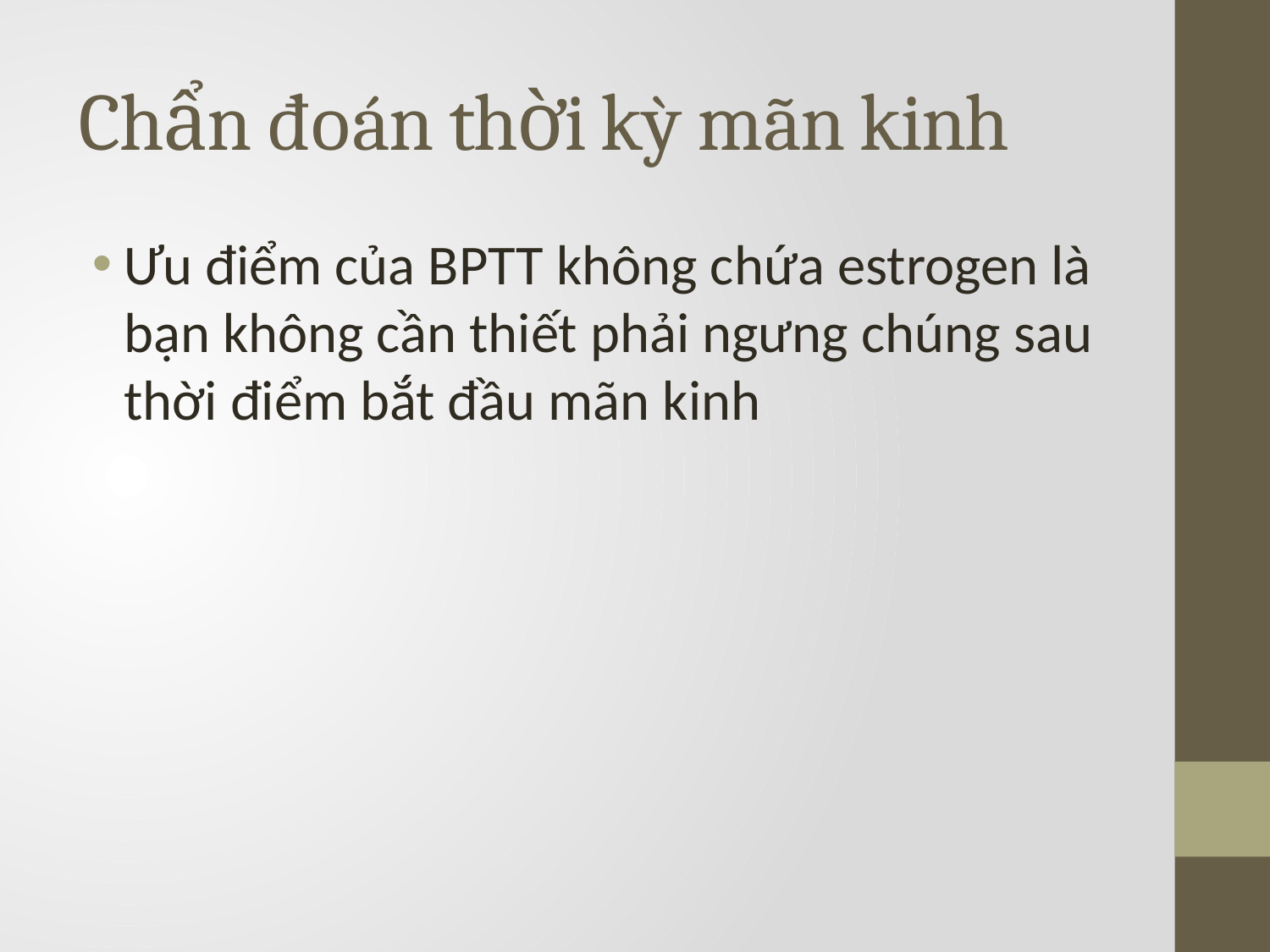

# Chẩn đoán thời kỳ mãn kinh
Ưu điểm của BPTT không chứa estrogen là bạn không cần thiết phải ngưng chúng sau thời điểm bắt đầu mãn kinh